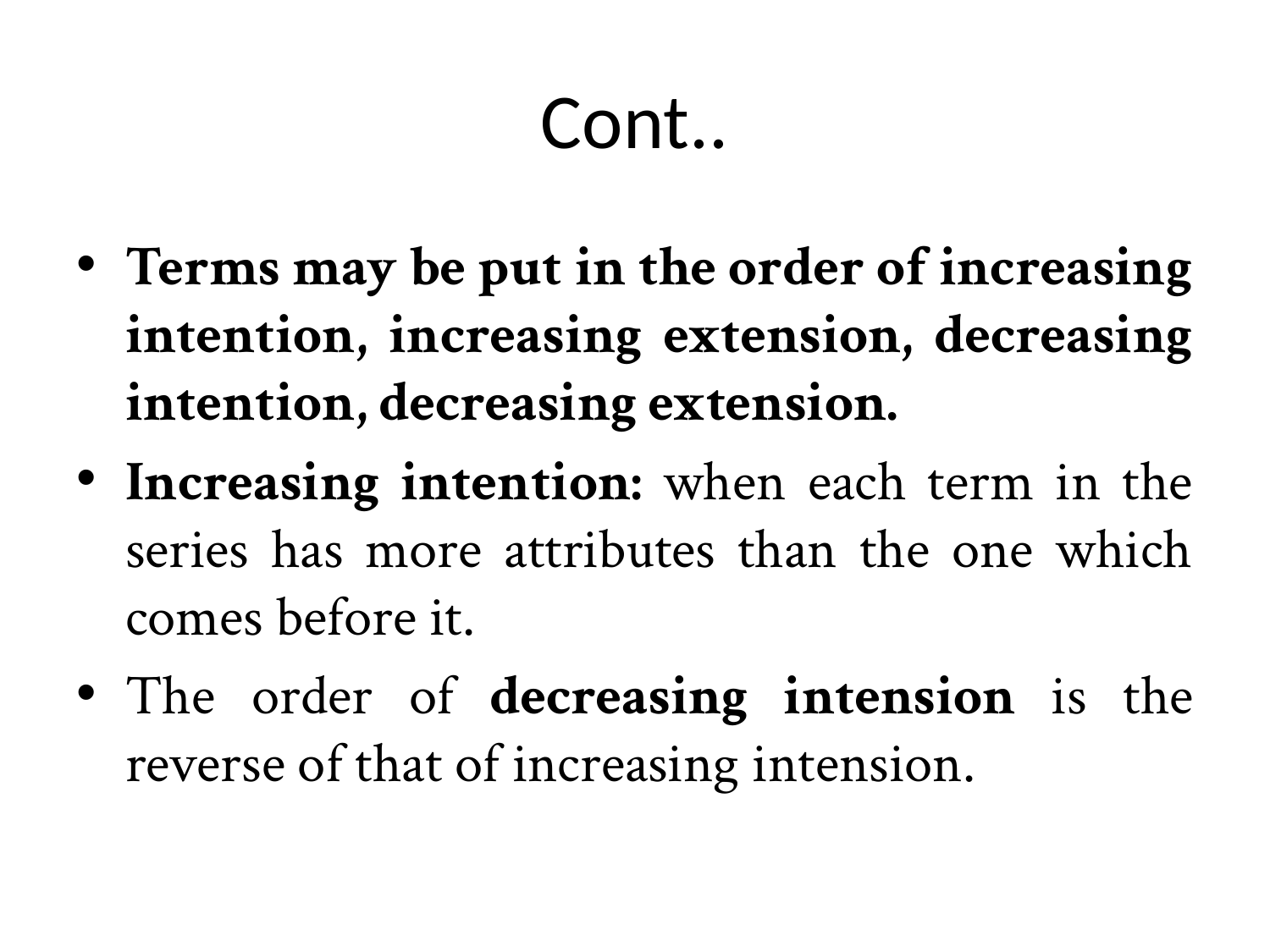

# Cont..
Terms may be put in the order of increasing intention, increasing extension, decreasing intention, decreasing extension.
Increasing intention: when each term in the series has more attributes than the one which comes before it.
The order of decreasing intension is the reverse of that of increasing intension.